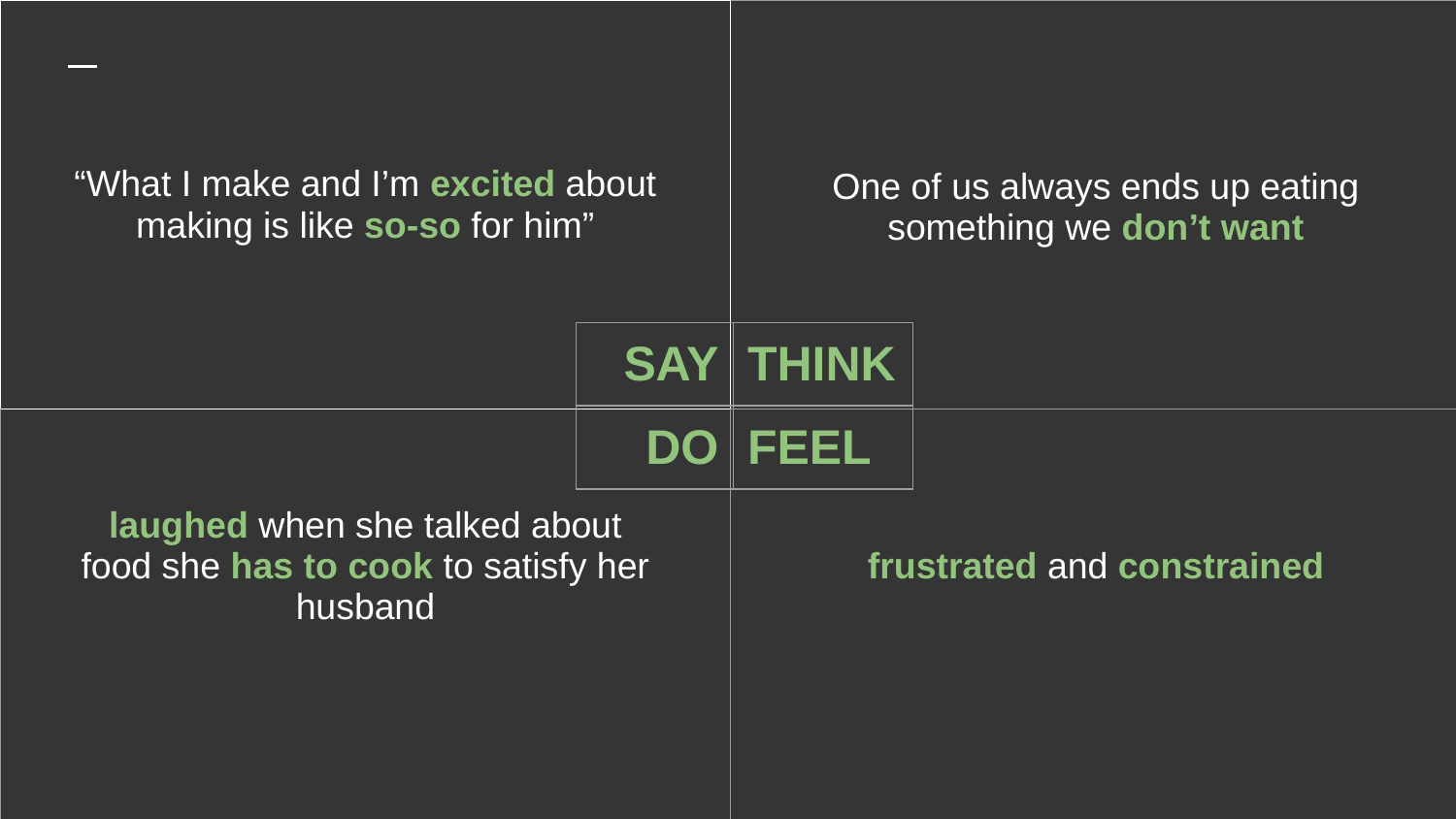

| “What I make and I’m excited about making is like so-so for him” | One of us always ends up eating something we don’t want |
| --- | --- |
| laughed when she talked about food she has to cook to satisfy her husband | frustrated and constrained |
| SAY | THINK |
| --- | --- |
| DO | FEEL |